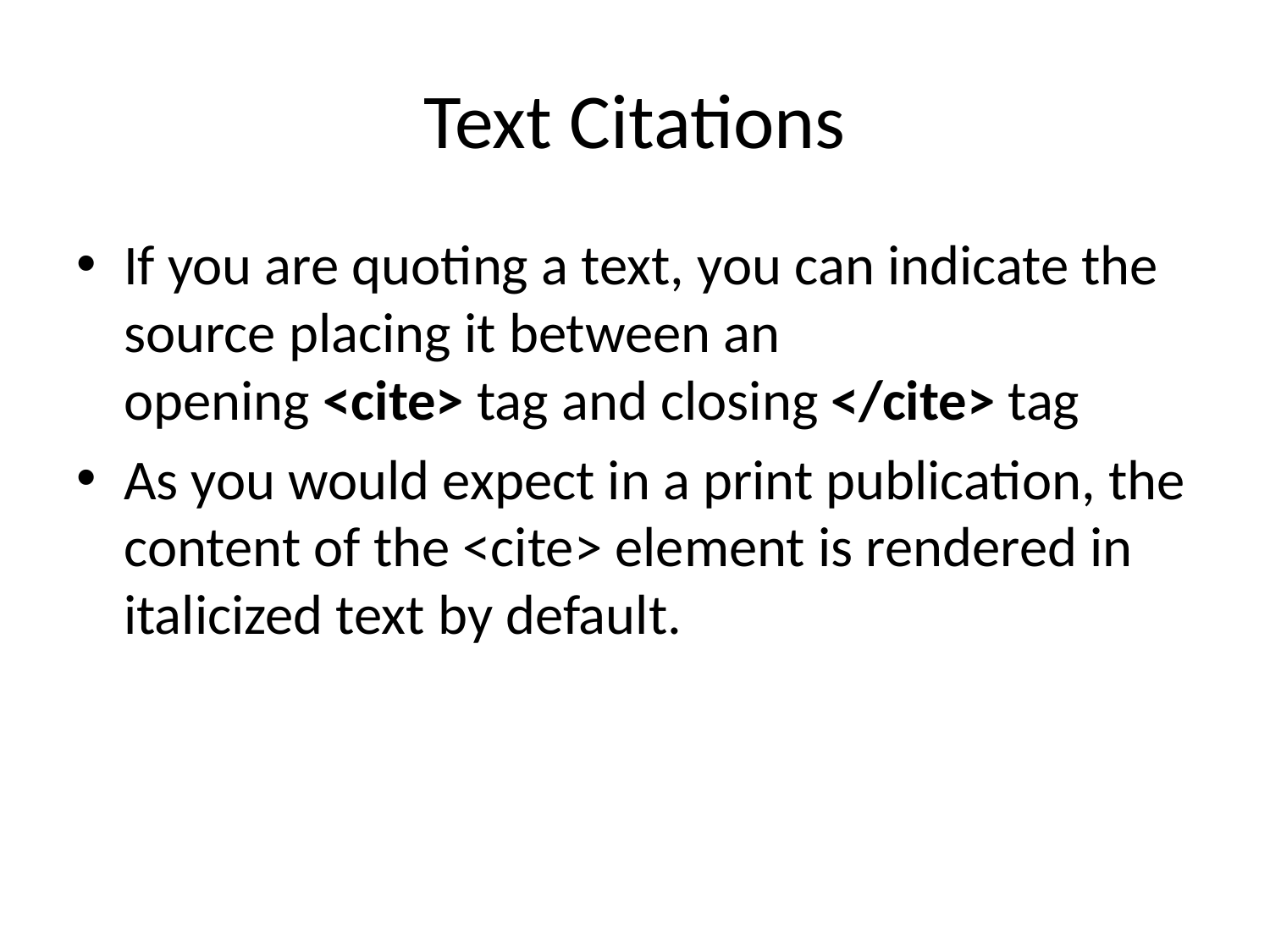

# Text Citations
If you are quoting a text, you can indicate the source placing it between an opening <cite> tag and closing </cite> tag
As you would expect in a print publication, the content of the <cite> element is rendered in italicized text by default.